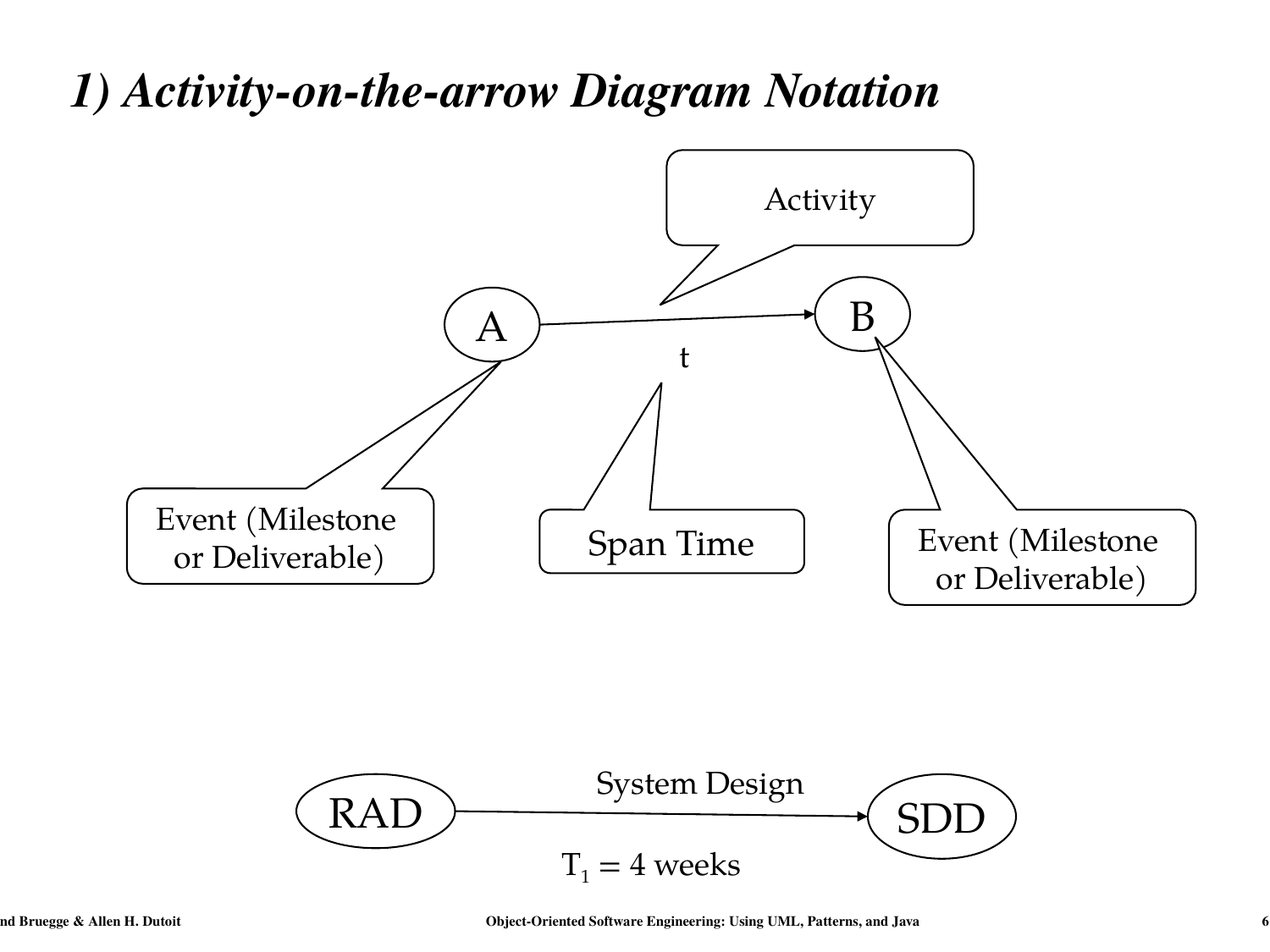

# 1) Activity-on-the-arrow Diagram Notation
Activity
B
A
t
Event (Milestone
or Deliverable)
Event (Milestone
or Deliverable)
Span Time
System Design
RAD
SDD
T1 = 4 weeks